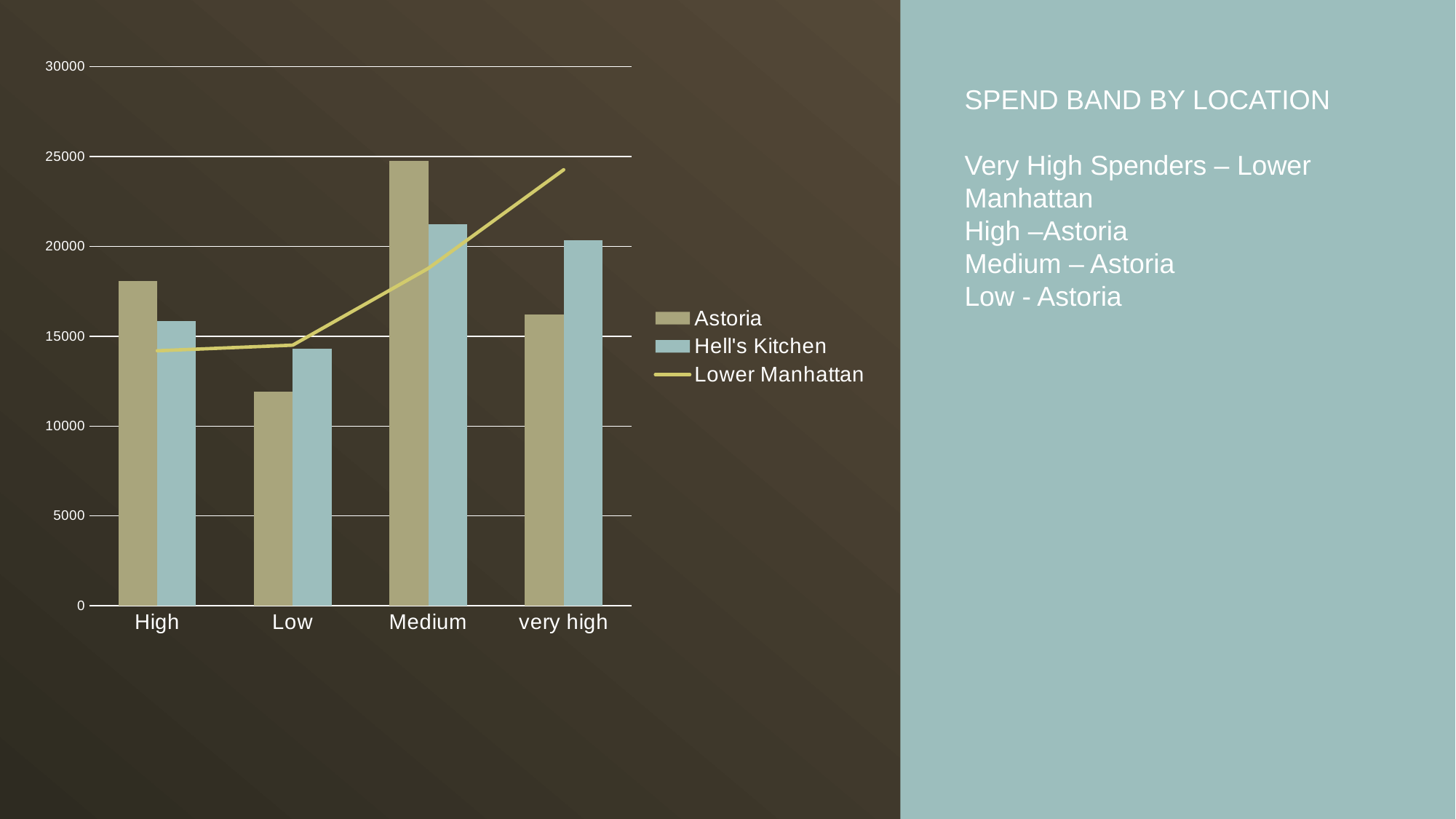

[unsupported chart]

### Chart

| Category | Astoria | Hell's Kitchen | Lower Manhattan |
|---|---|---|---|
| High | 18091.0 | 15838.0 | 14191.0 |
| Low | 11914.0 | 14299.0 | 14507.0 |
| Medium | 24760.0 | 21250.0 | 18777.0 |
| very high | 16226.0 | 20350.0 | 24267.0 |
SPEND BAND BY LOCATION

Very High Spenders – Lower Manhattan
High –Astoria
Medium – Astoria
Low - Astoria
#